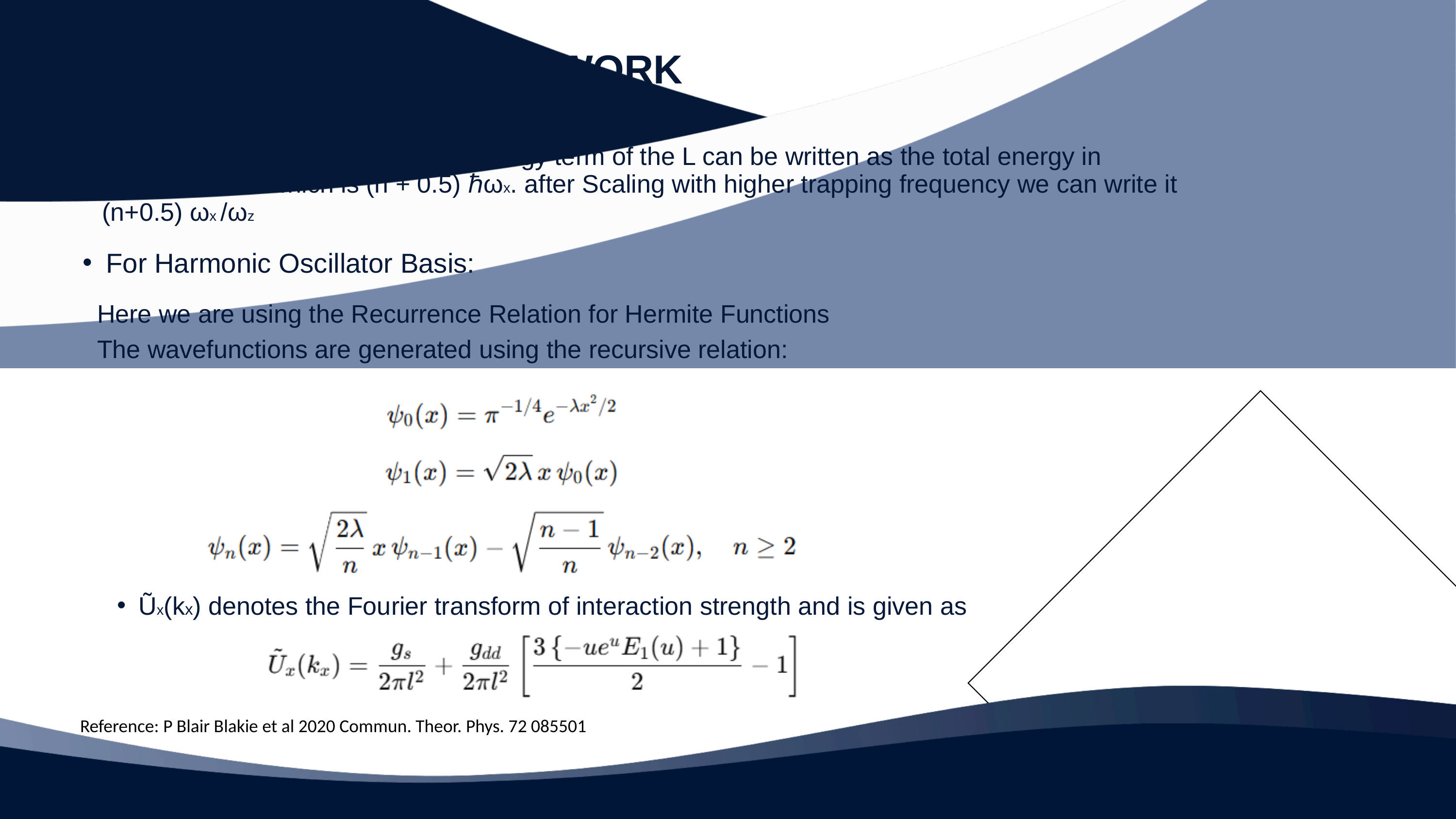

MATHEMATICAL FRAMEWORK
The Potential energy and kinetic energy term of the L can be written as the total energy in quantum state which is (n + 0.5) ℏωx. after Scaling with higher trapping frequency we can write it (n+0.5) ωx /ωz
For Harmonic Oscillator Basis:
Here we are using the Recurrence Relation for Hermite Functions
The wavefunctions are generated using the recursive relation:

Ũx(kx) denotes the Fourier transform of interaction strength and is given as

Reference: P Blair Blakie et al 2020 Commun. Theor. Phys. 72 085501